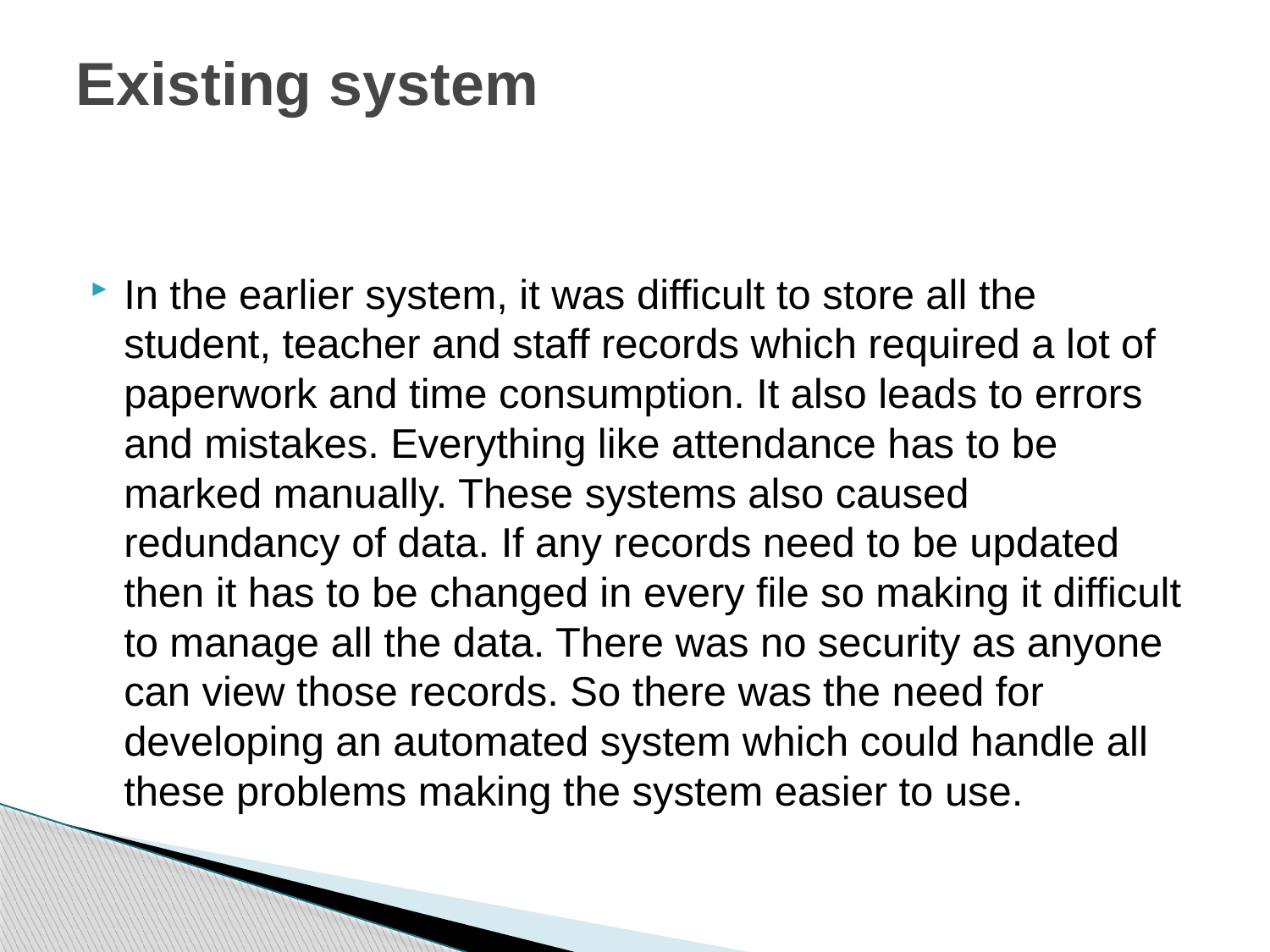

# Existing system

In the earlier system, it was difficult to store all the student, teacher and staff records which required a lot of paperwork and time consumption. It also leads to errors and mistakes. Everything like attendance has to be marked manually. These systems also caused redundancy of data. If any records need to be updated then it has to be changed in every file so making it difficult to manage all the data. There was no security as anyone can view those records. So there was the need for developing an automated system which could handle all these problems making the system easier to use.